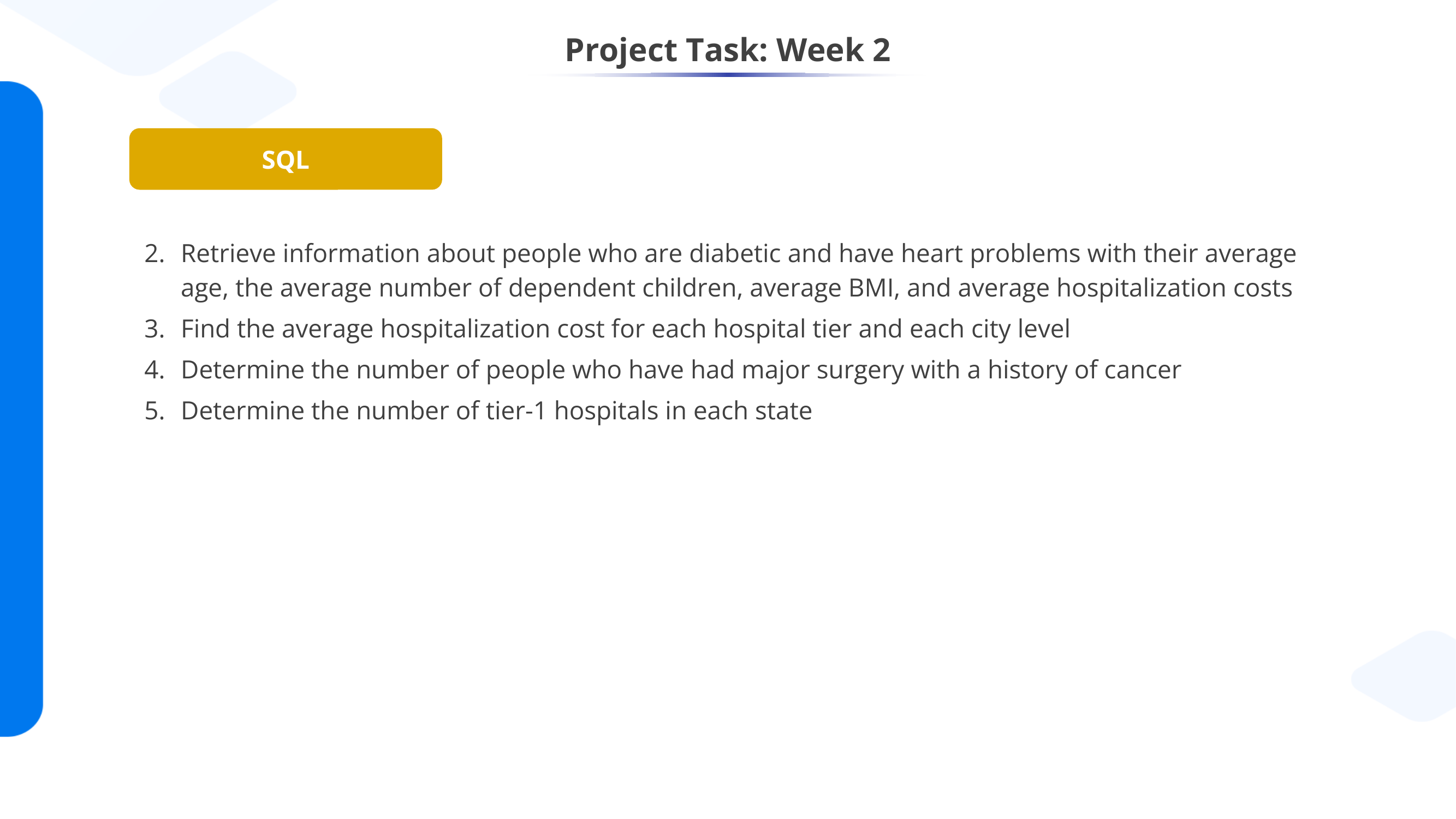

# Project Task: Week 2

SQL
Retrieve information about people who are diabetic and have heart problems with their average age, the average number of dependent children, average BMI, and average hospitalization costs
Find the average hospitalization cost for each hospital tier and each city level
Determine the number of people who have had major surgery with a history of cancer
Determine the number of tier-1 hospitals in each state